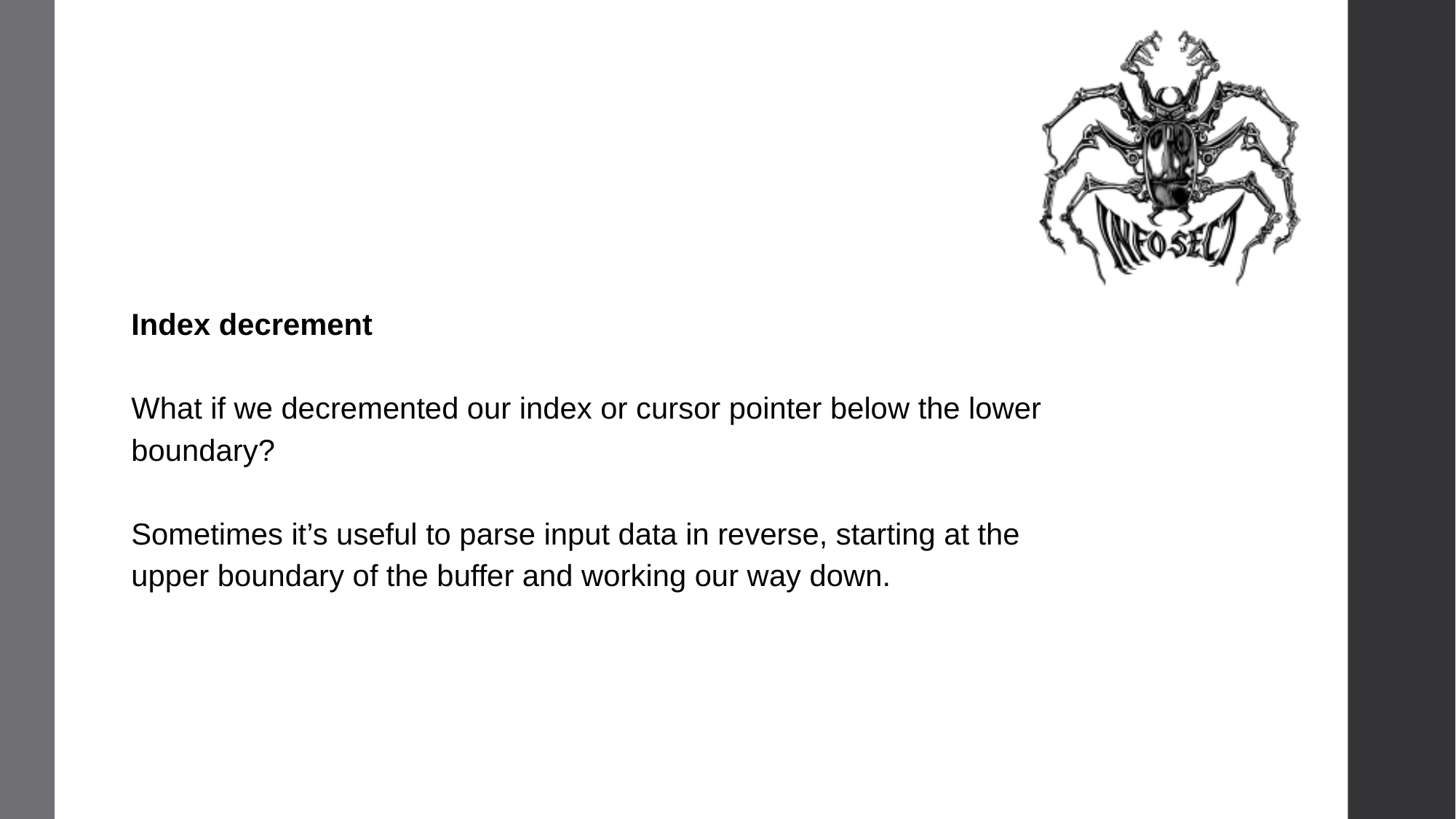

Index decrement

What if we decremented our index or cursor pointer below the lower boundary?

Sometimes it’s useful to parse input data in reverse, starting at the upper boundary of the buffer and working our way down.